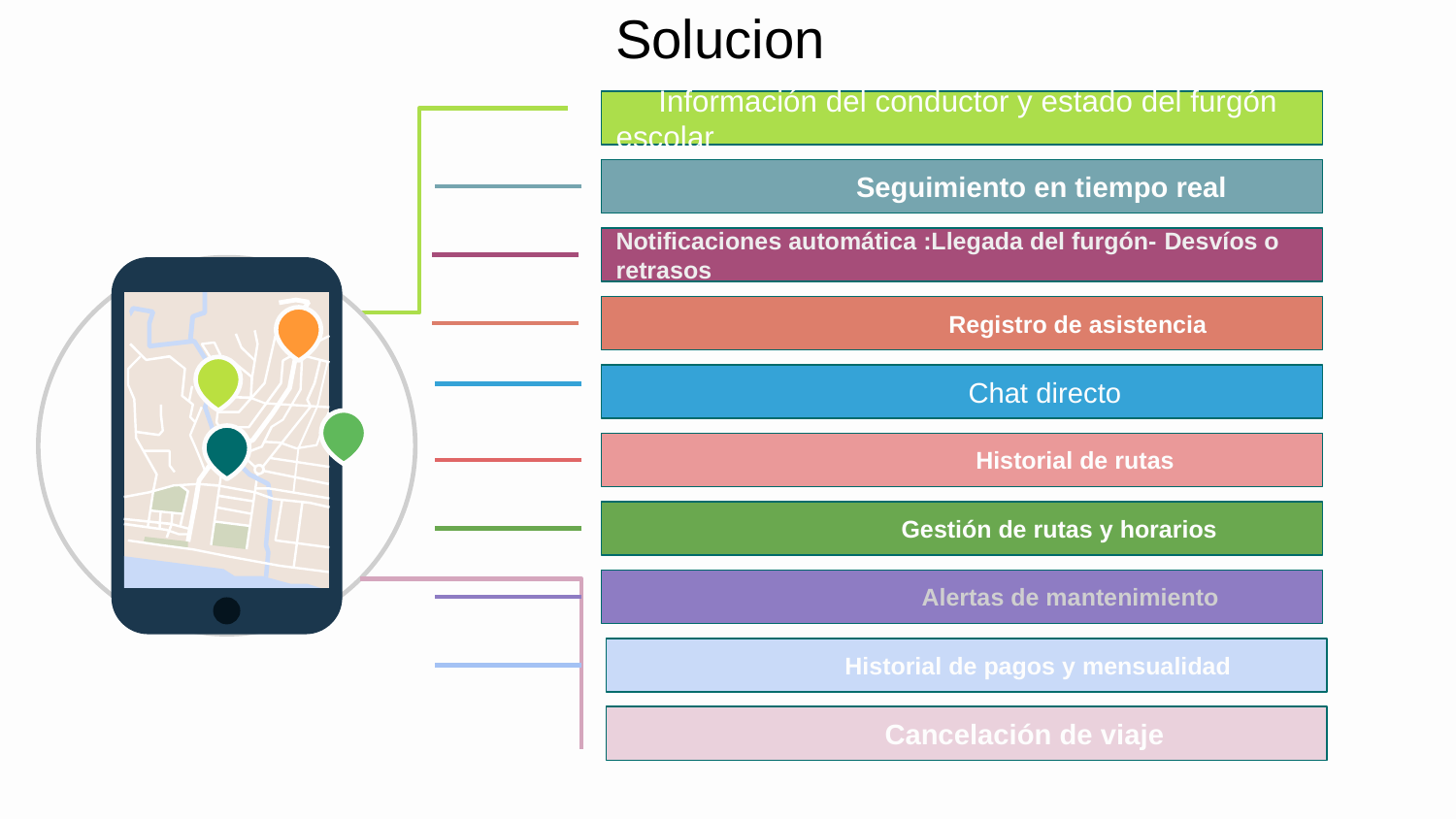

# Solucion
     Información del conductor y estado del furgón escolar
                              Seguimiento en tiempo real
Seguimiento en tiempo real
Notificaciones automática :Llegada del furgón- Desvíos o retrasos

                                                 Registro de asistencia

                                            Chat directo

                                                     Historial de rutas
                                          Gestión de rutas y horarios
                                             Alertas de mantenimiento
                                 Historial de pagos y mensualidad
                                 Cancelación de viaje
Seguimiento en tiempo real